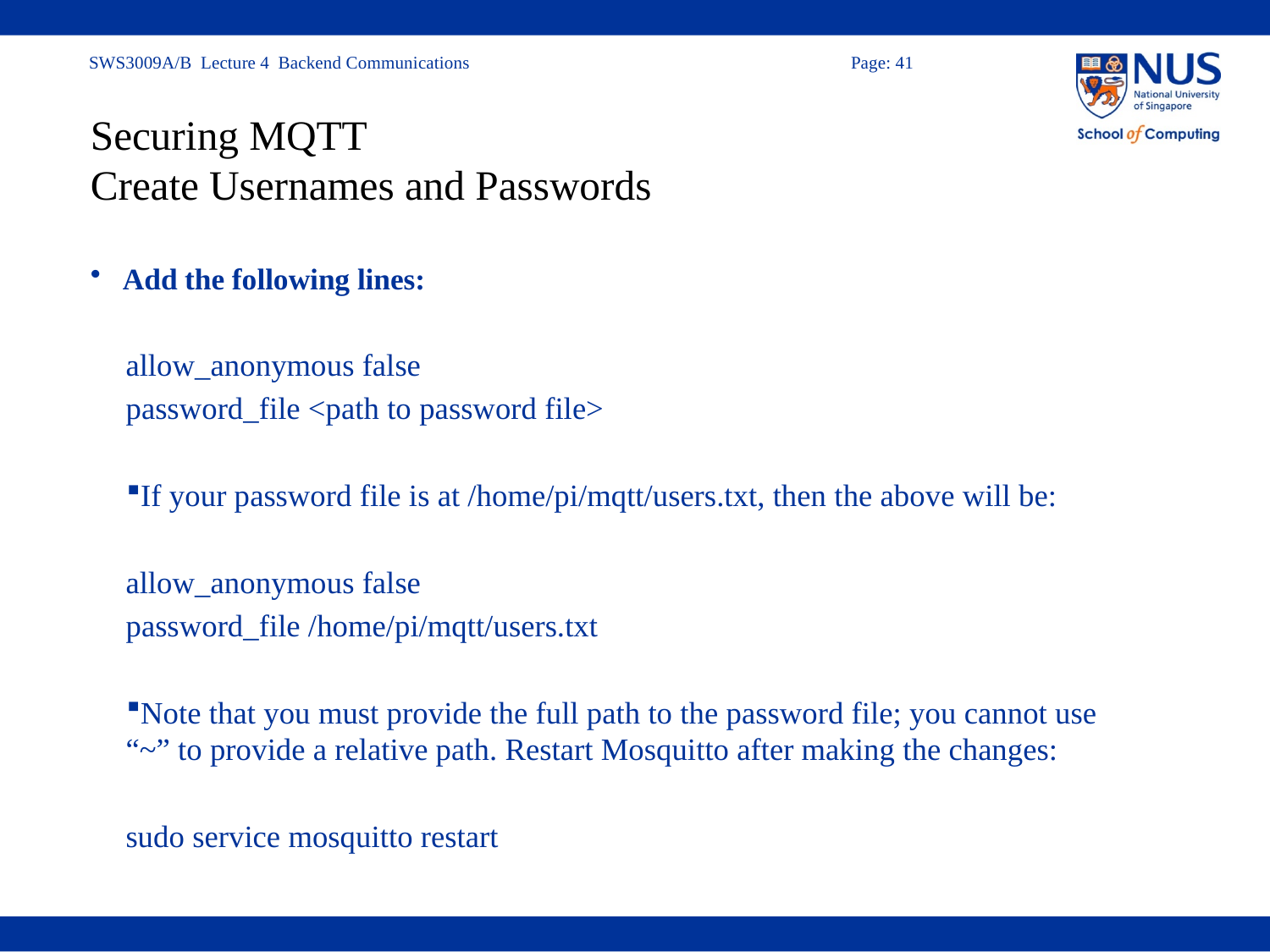

# Securing MQTT Create Usernames and Passwords
Add the following lines:

allow_anonymous false
password_file <path to password file>

If your password file is at /home/pi/mqtt/users.txt, then the above will be:

allow_anonymous false
password_file /home/pi/mqtt/users.txt

Note that you must provide the full path to the password file; you cannot use “~” to provide a relative path. Restart Mosquitto after making the changes:

sudo service mosquitto restart